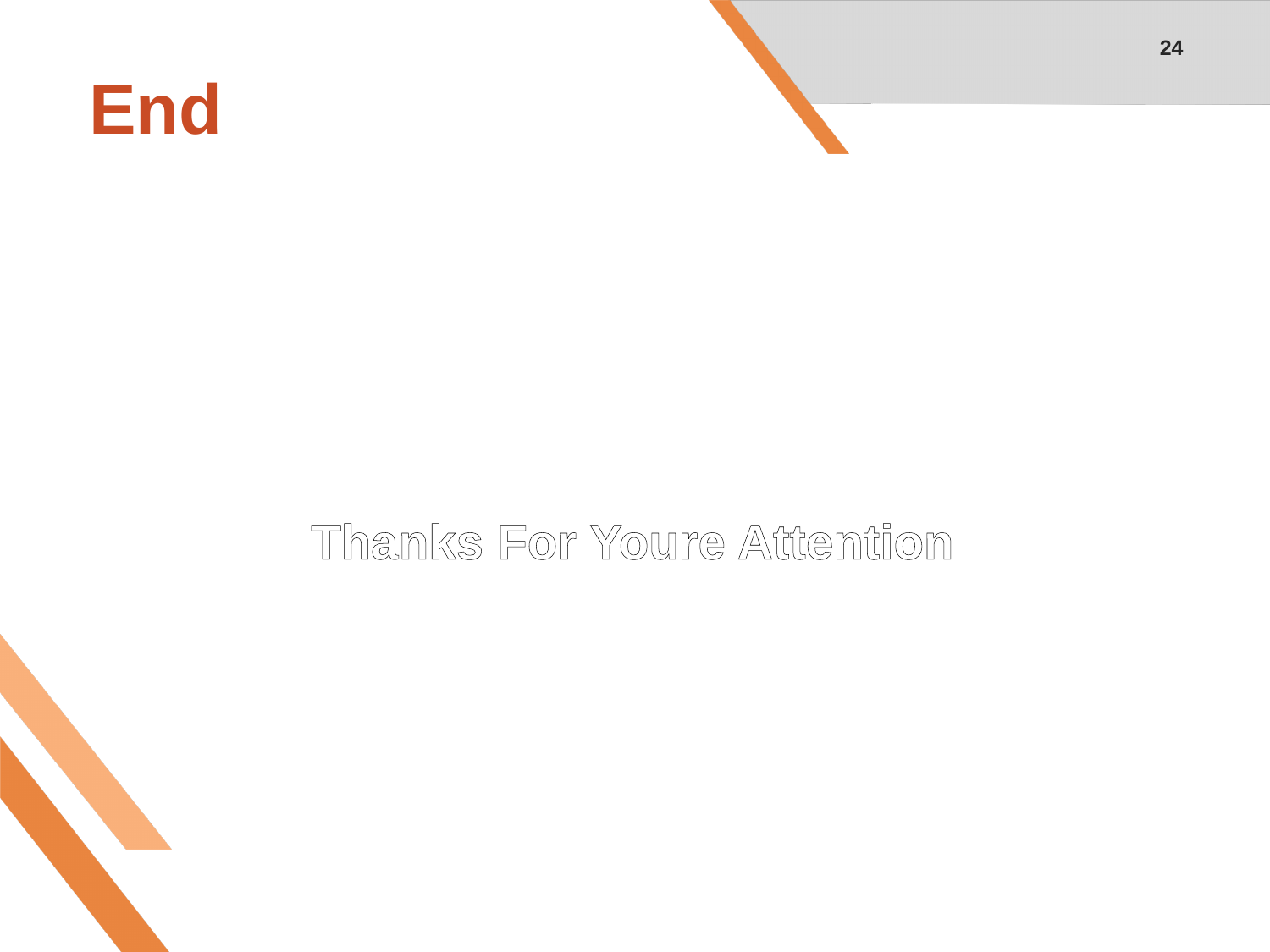

24
# End
Thanks For Youre Attention